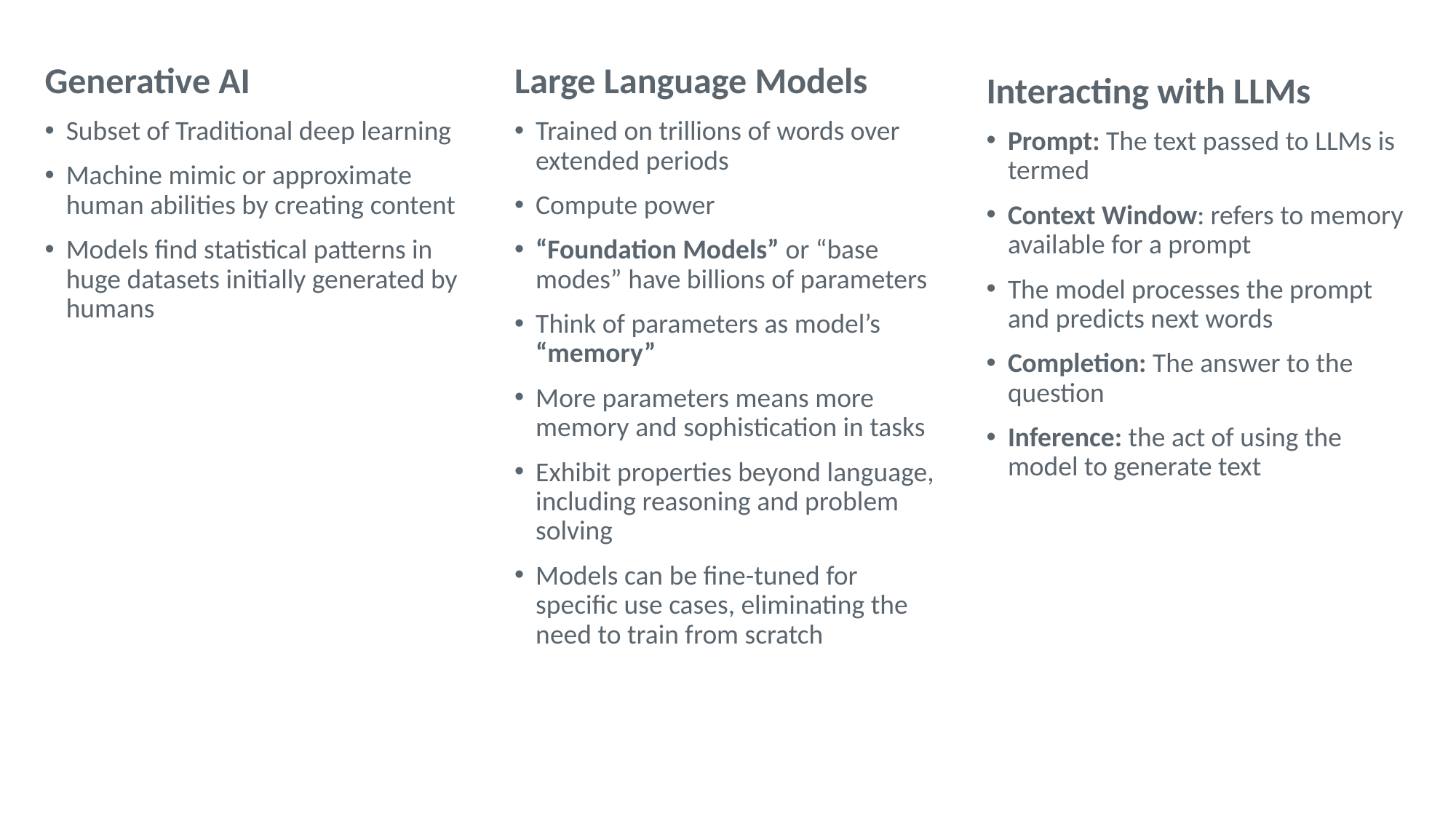

Generative AI
Subset of Traditional deep learning
Machine mimic or approximate human abilities by creating content
Models find statistical patterns in huge datasets initially generated by humans
Large Language Models
Trained on trillions of words over extended periods
Compute power
“Foundation Models” or “base modes” have billions of parameters
Think of parameters as model’s “memory”
More parameters means more memory and sophistication in tasks
Exhibit properties beyond language, including reasoning and problem solving
Models can be fine-tuned for specific use cases, eliminating the need to train from scratch
Interacting with LLMs
Prompt: The text passed to LLMs is termed
Context Window: refers to memory available for a prompt
The model processes the prompt and predicts next words
Completion: The answer to the question
Inference: the act of using the model to generate text